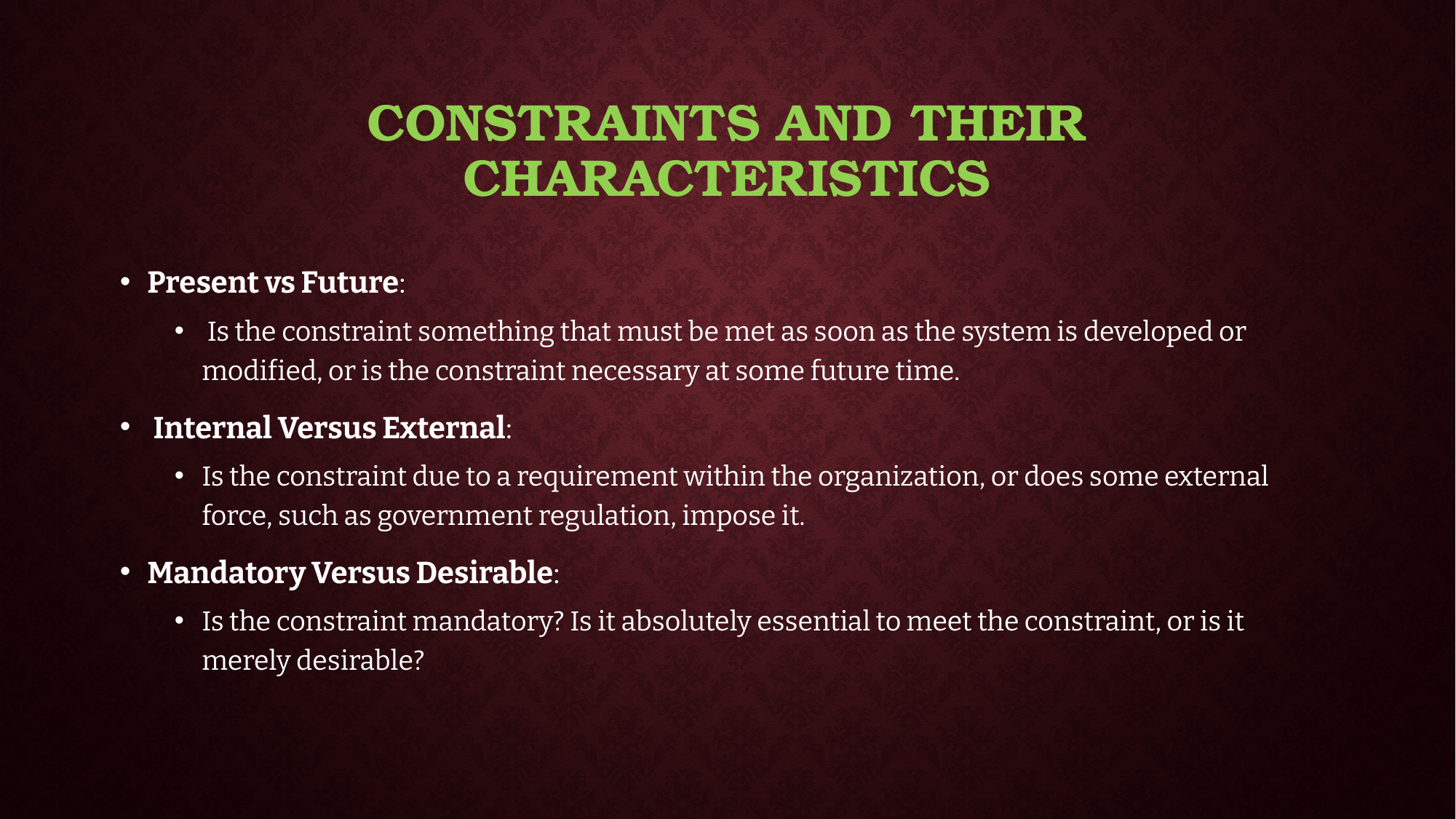

# CONSTRAINTS AND THEIR CHARACTERISTICS
Present vs Future:
 Is the constraint something that must be met as soon as the system is developed or modified, or is the constraint necessary at some future time.
 Internal Versus External:
Is the constraint due to a requirement within the organization, or does some external force, such as government regulation, impose it.
Mandatory Versus Desirable:
Is the constraint mandatory? Is it absolutely essential to meet the constraint, or is it merely desirable?